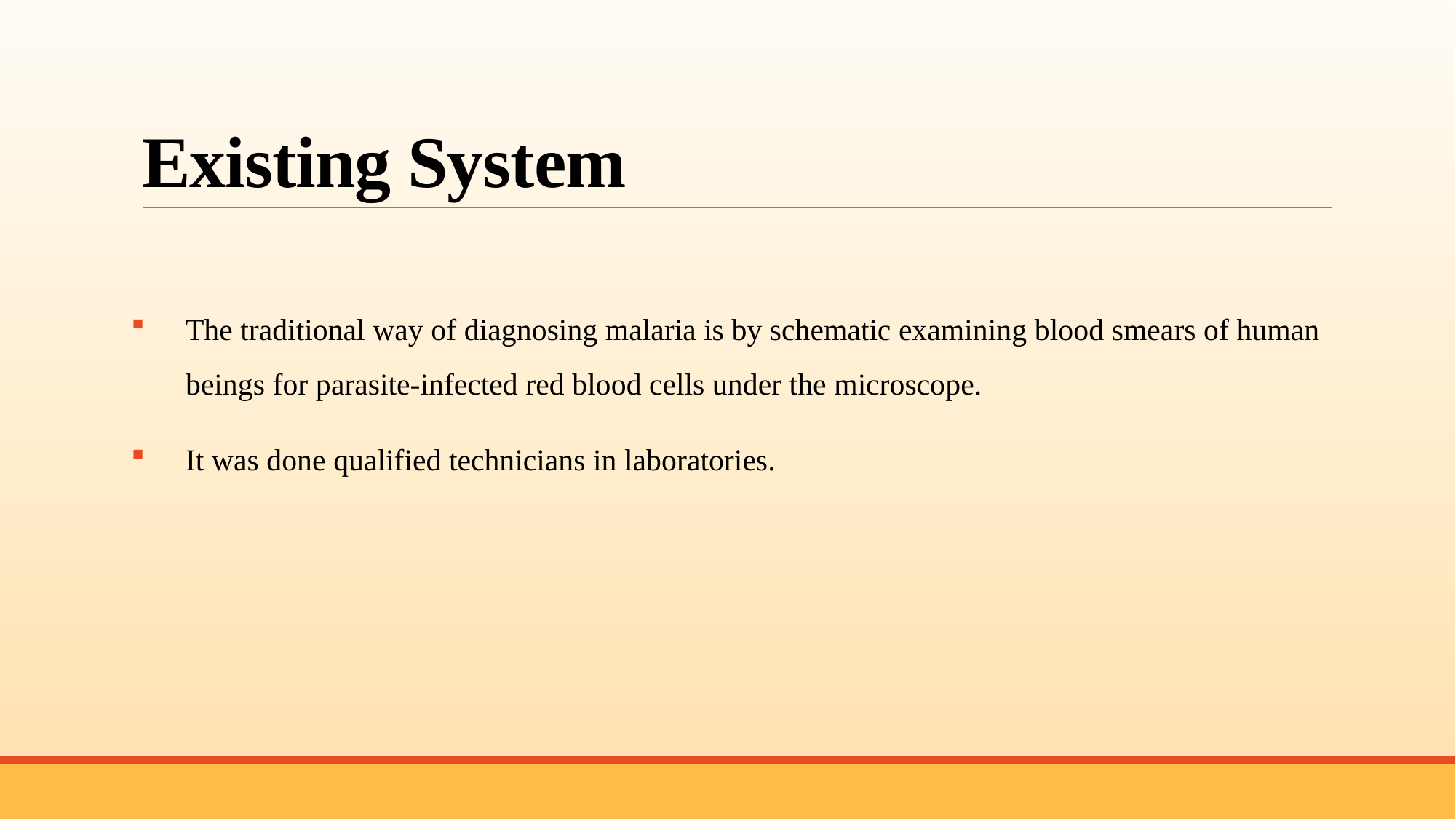

# Existing System
The traditional way of diagnosing malaria is by schematic examining blood smears of human beings for parasite-infected red blood cells under the microscope.
It was done qualified technicians in laboratories.